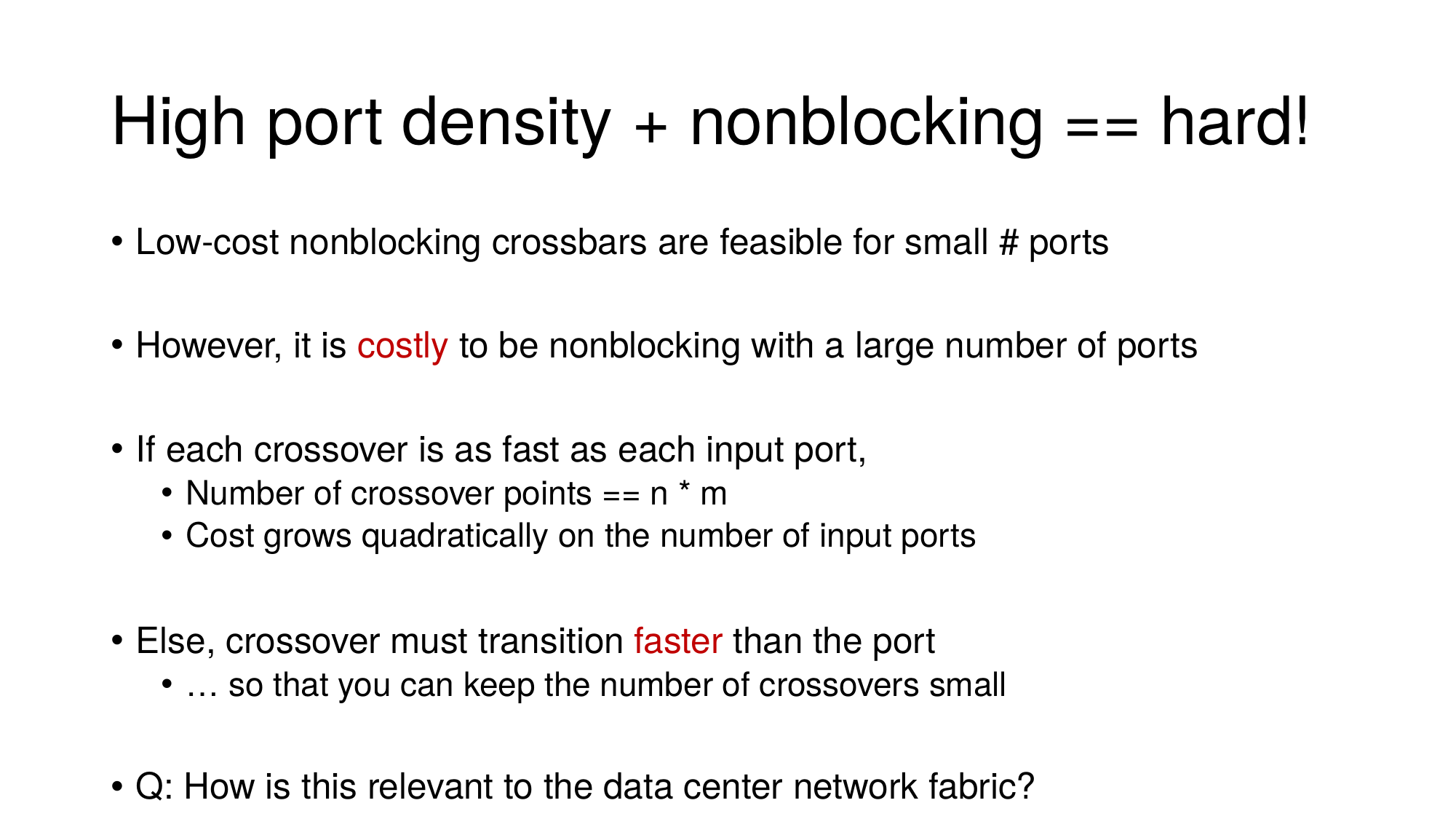

# High port density + nonblocking == hard!
Low-cost nonblocking crossbars are feasible for small # ports

However, it is costly to be nonblocking with a large number of ports

If each crossover is as fast as each input port,
Number of crossover points == n * m
Cost grows quadratically on the number of input ports

Else, crossover must transition faster than the port
… so that you can keep the number of crossovers small

Q: How is this relevant to the data center network fabric?